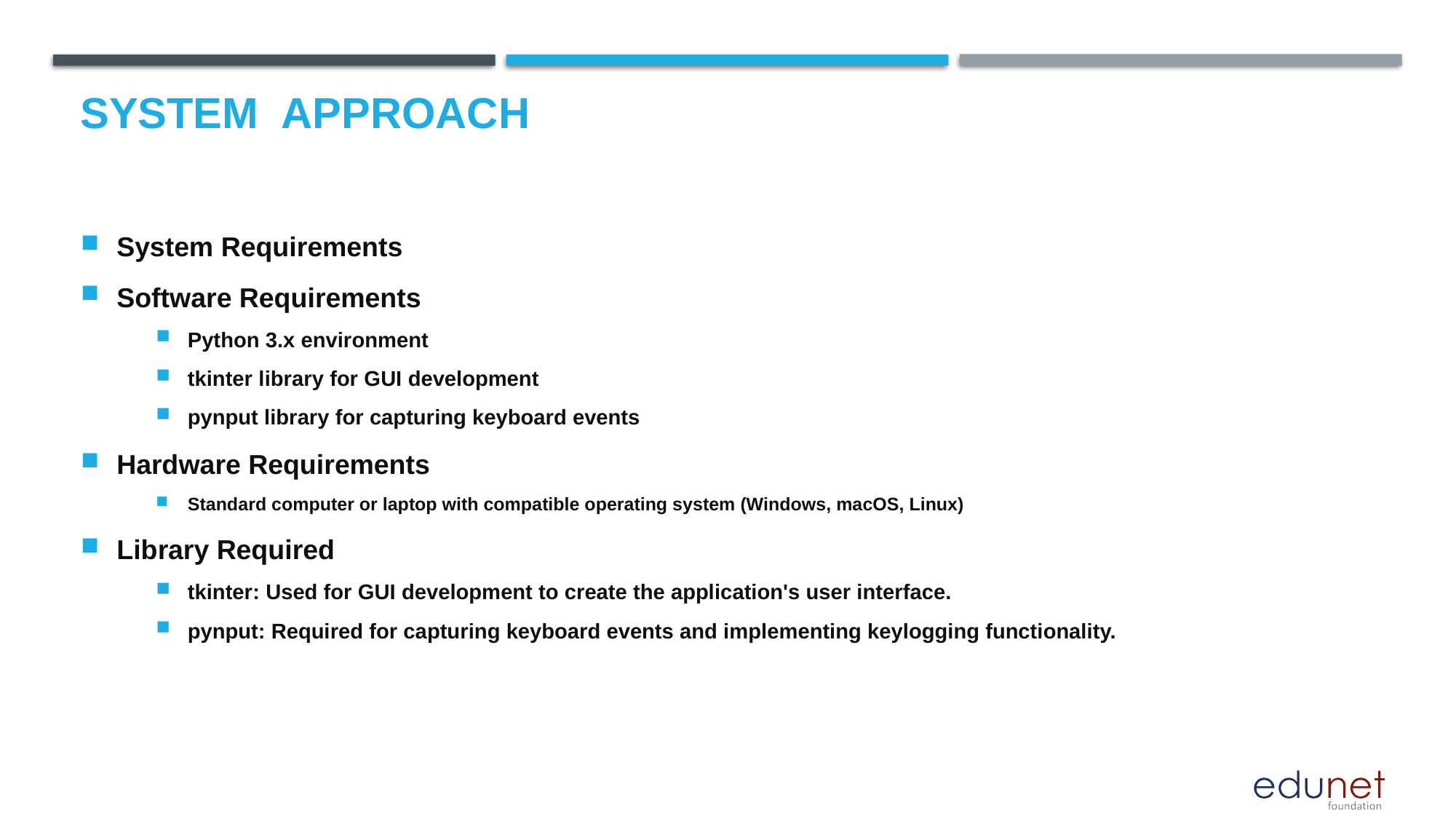

# System  Approach
System Requirements
Software Requirements
Python 3.x environment
tkinter library for GUI development
pynput library for capturing keyboard events
Hardware Requirements
Standard computer or laptop with compatible operating system (Windows, macOS, Linux)
Library Required
tkinter: Used for GUI development to create the application's user interface.
pynput: Required for capturing keyboard events and implementing keylogging functionality.